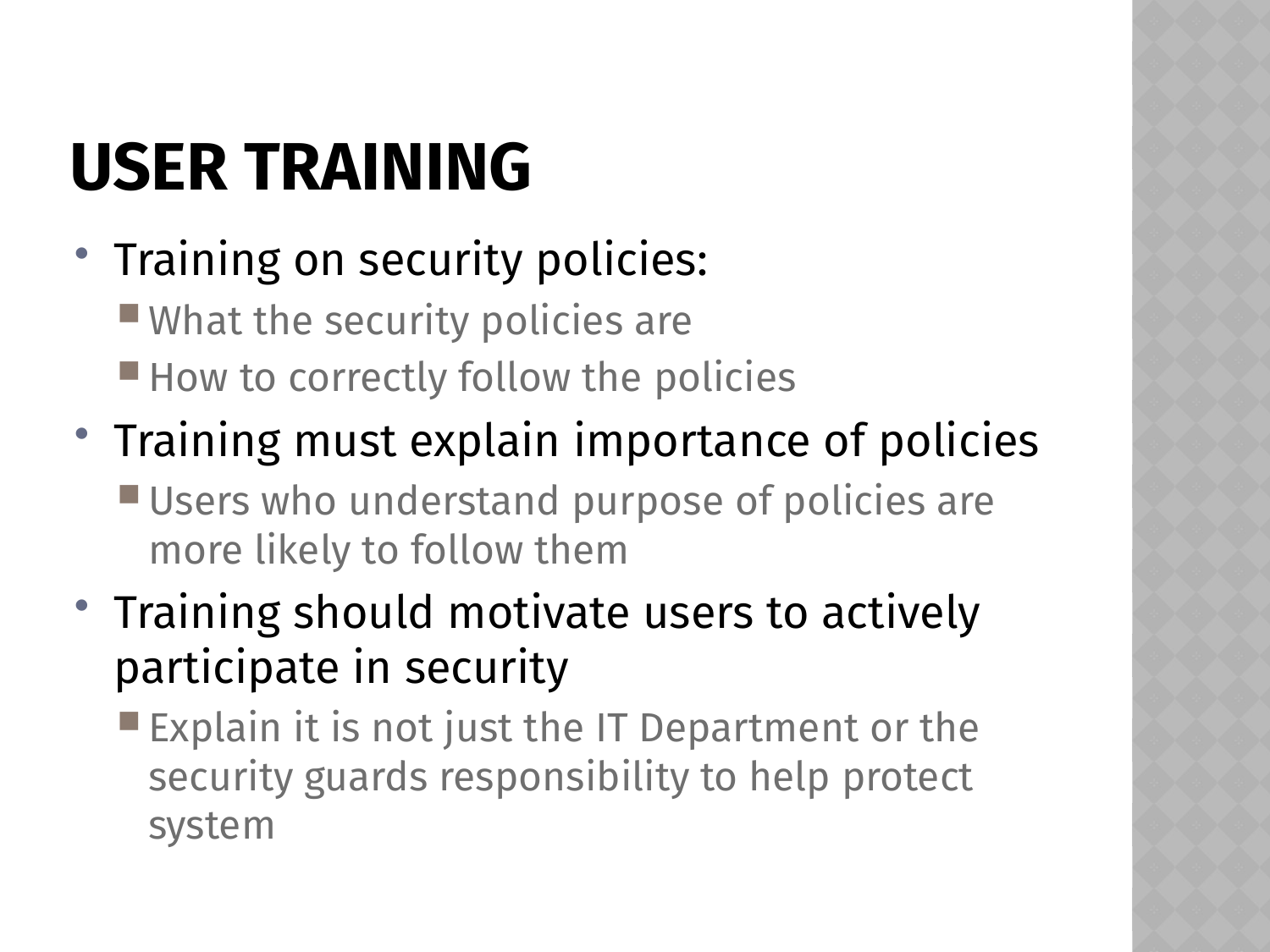

# User Training
Training on security policies:
What the security policies are
How to correctly follow the policies
Training must explain importance of policies
Users who understand purpose of policies are more likely to follow them
Training should motivate users to actively participate in security
Explain it is not just the IT Department or the security guards responsibility to help protect system